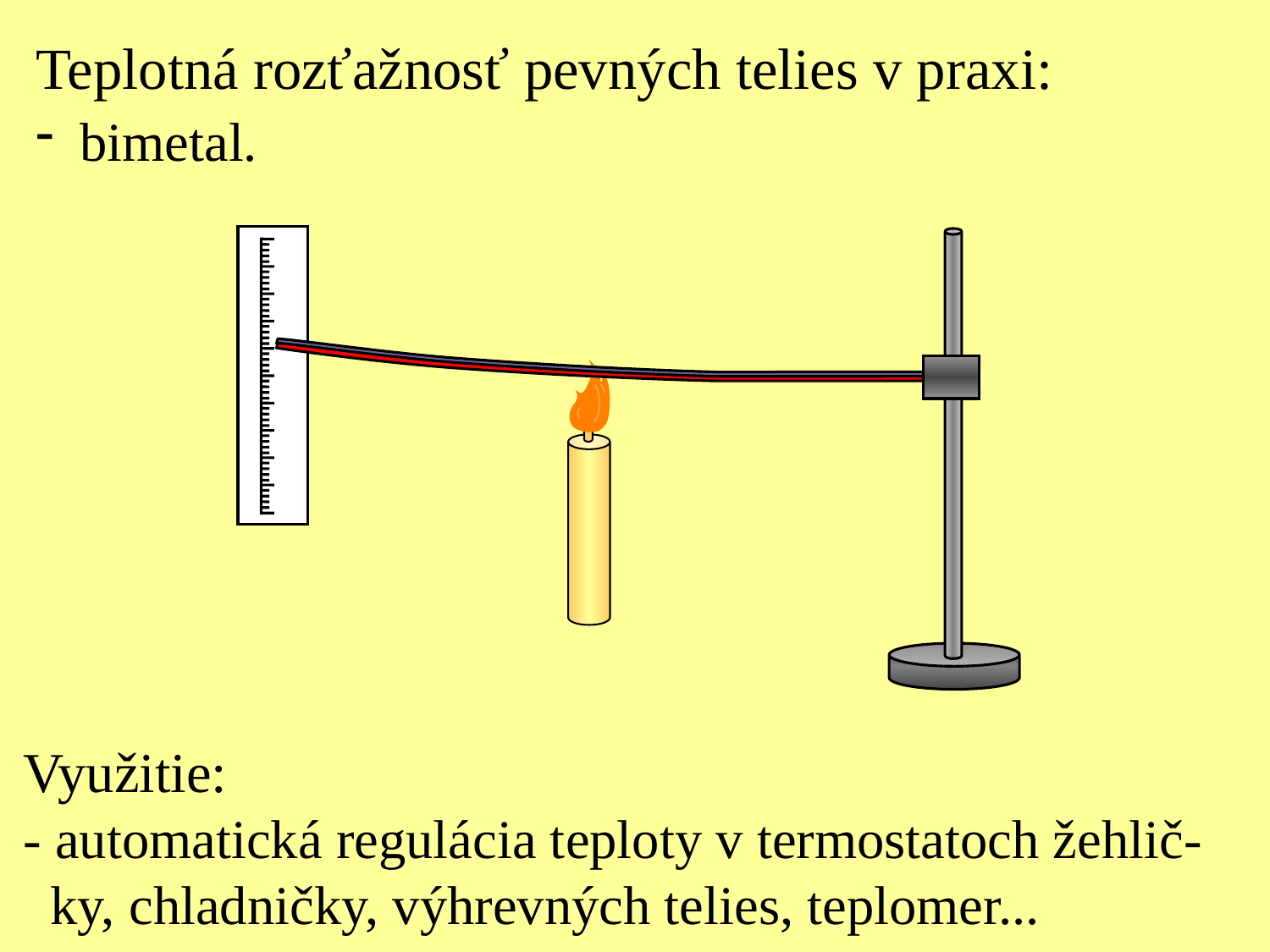

Teplotná rozťažnosť pevných telies v praxi:
 bimetal.

Využitie:
- automatická regulácia teploty v termostatoch žehlič-
  ky, chladničky, výhrevných telies, teplomer...